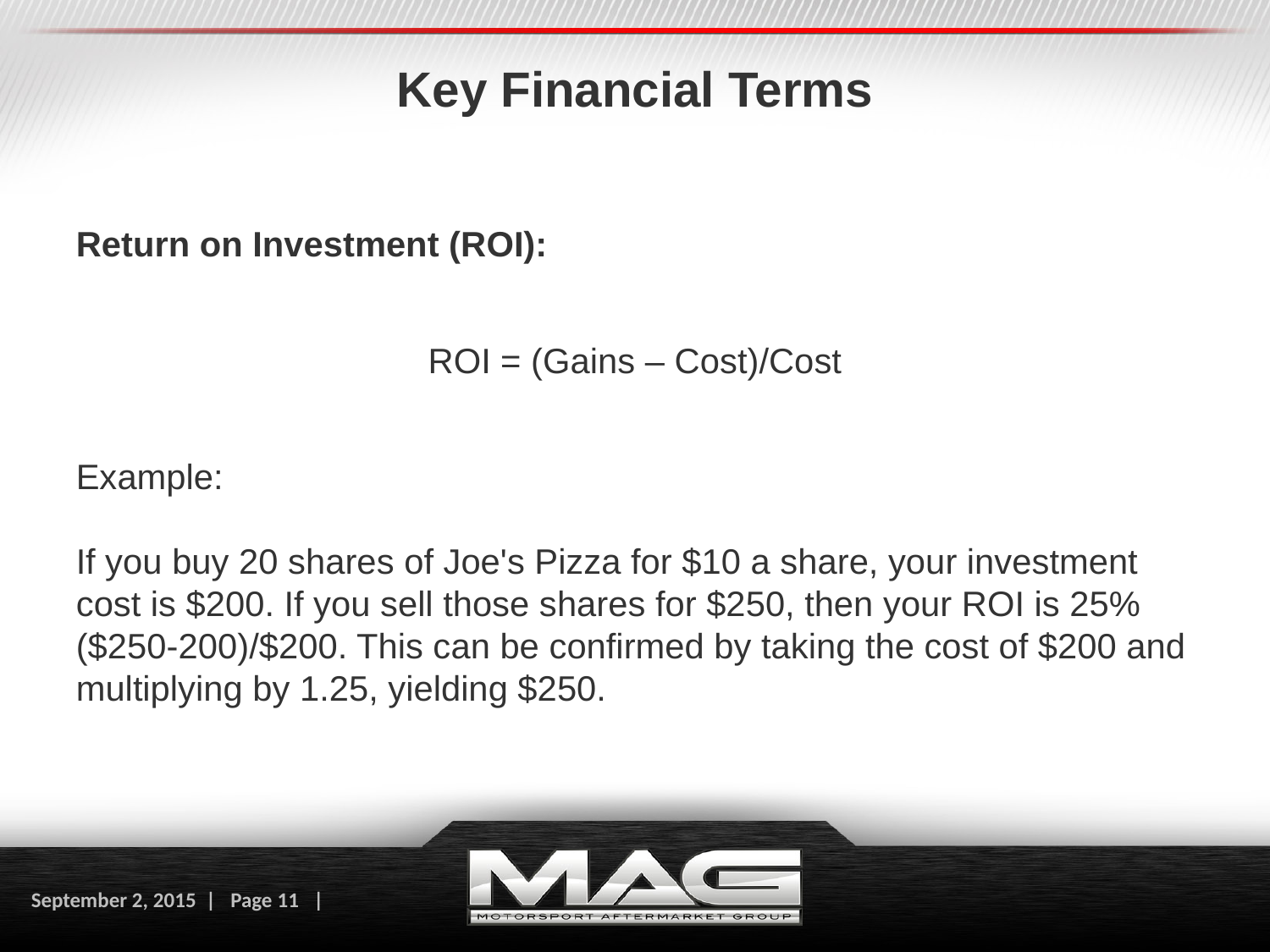

# Key Financial Terms
Return on Investment (ROI):

ROI = (Gains – Cost)/Cost

Example:

If you buy 20 shares of Joe's Pizza for $10 a share, your investment cost is $200. If you sell those shares for $250, then your ROI is 25% ($250-200)/$200. This can be confirmed by taking the cost of $200 and multiplying by 1.25, yielding $250.